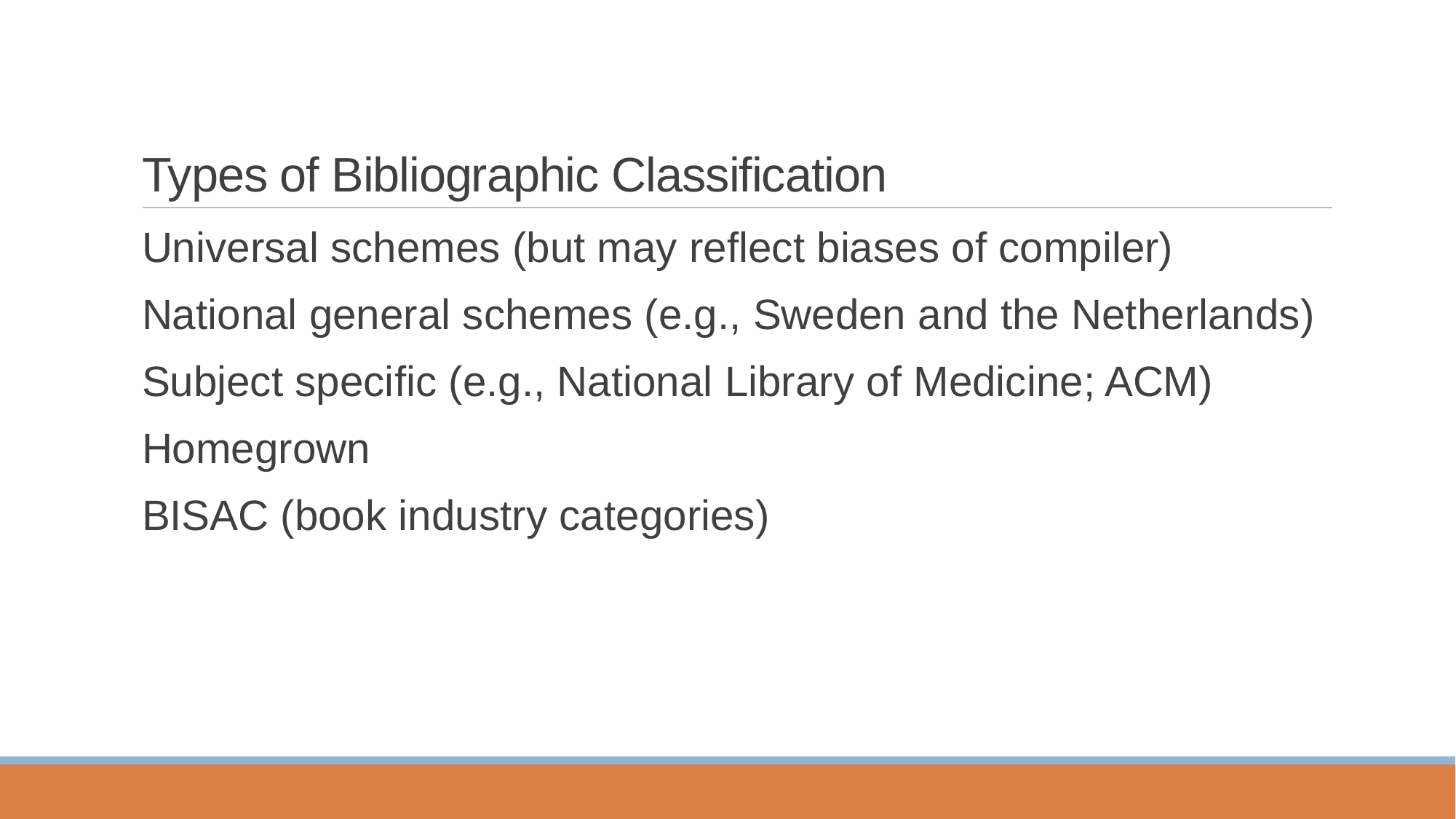

# Types of Bibliographic Classification
Universal schemes (but may reflect biases of compiler)
National general schemes (e.g., Sweden and the Netherlands)
Subject specific (e.g., National Library of Medicine; ACM)
Homegrown
BISAC (book industry categories)